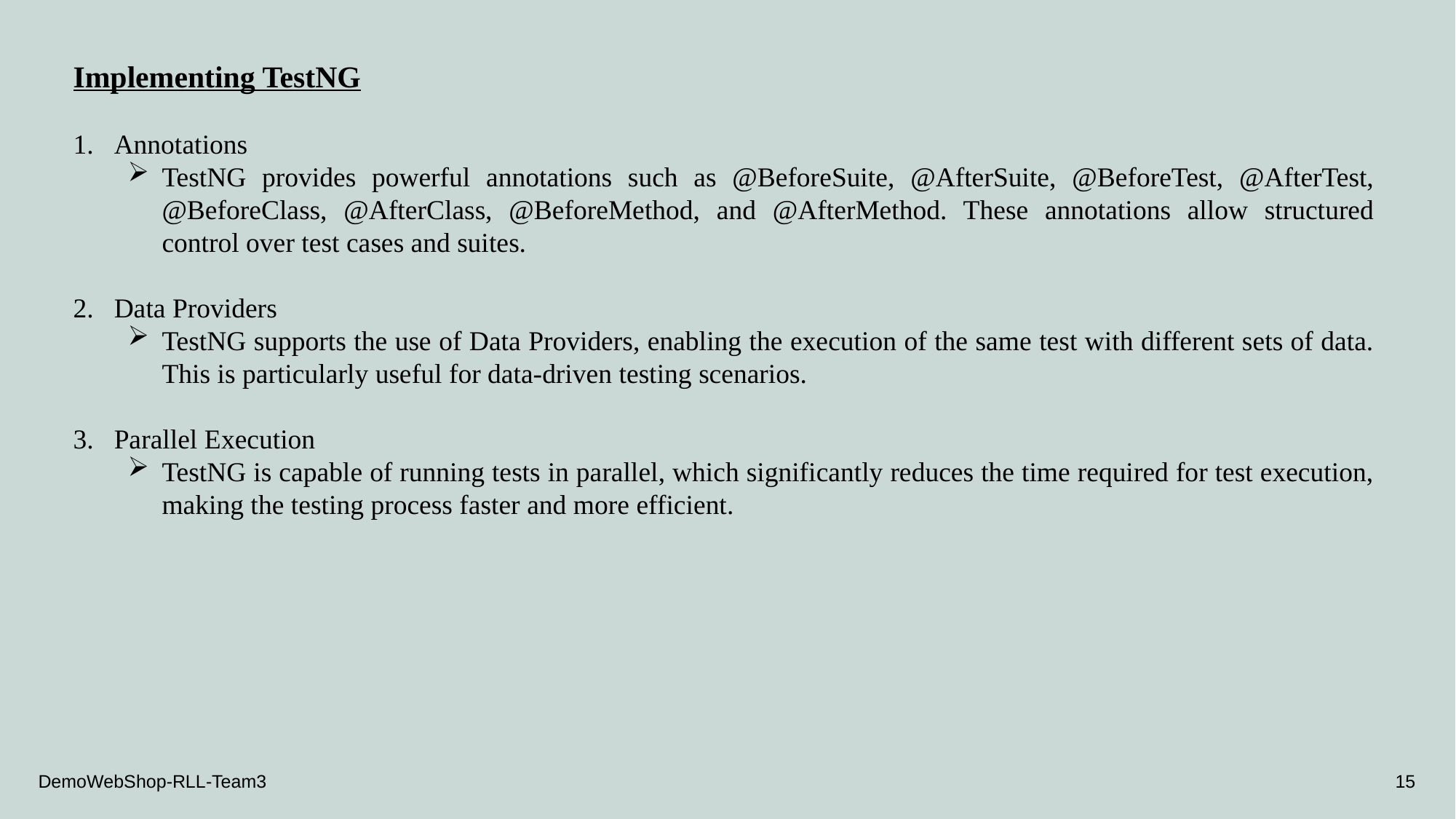

Implementing TestNG

Annotations
TestNG provides powerful annotations such as @BeforeSuite, @AfterSuite, @BeforeTest, @AfterTest, @BeforeClass, @AfterClass, @BeforeMethod, and @AfterMethod. These annotations allow structured control over test cases and suites.

Data Providers
TestNG supports the use of Data Providers, enabling the execution of the same test with different sets of data. This is particularly useful for data-driven testing scenarios.

Parallel Execution
TestNG is capable of running tests in parallel, which significantly reduces the time required for test execution, making the testing process faster and more efficient.

DemoWebShop-RLL-Team3
15